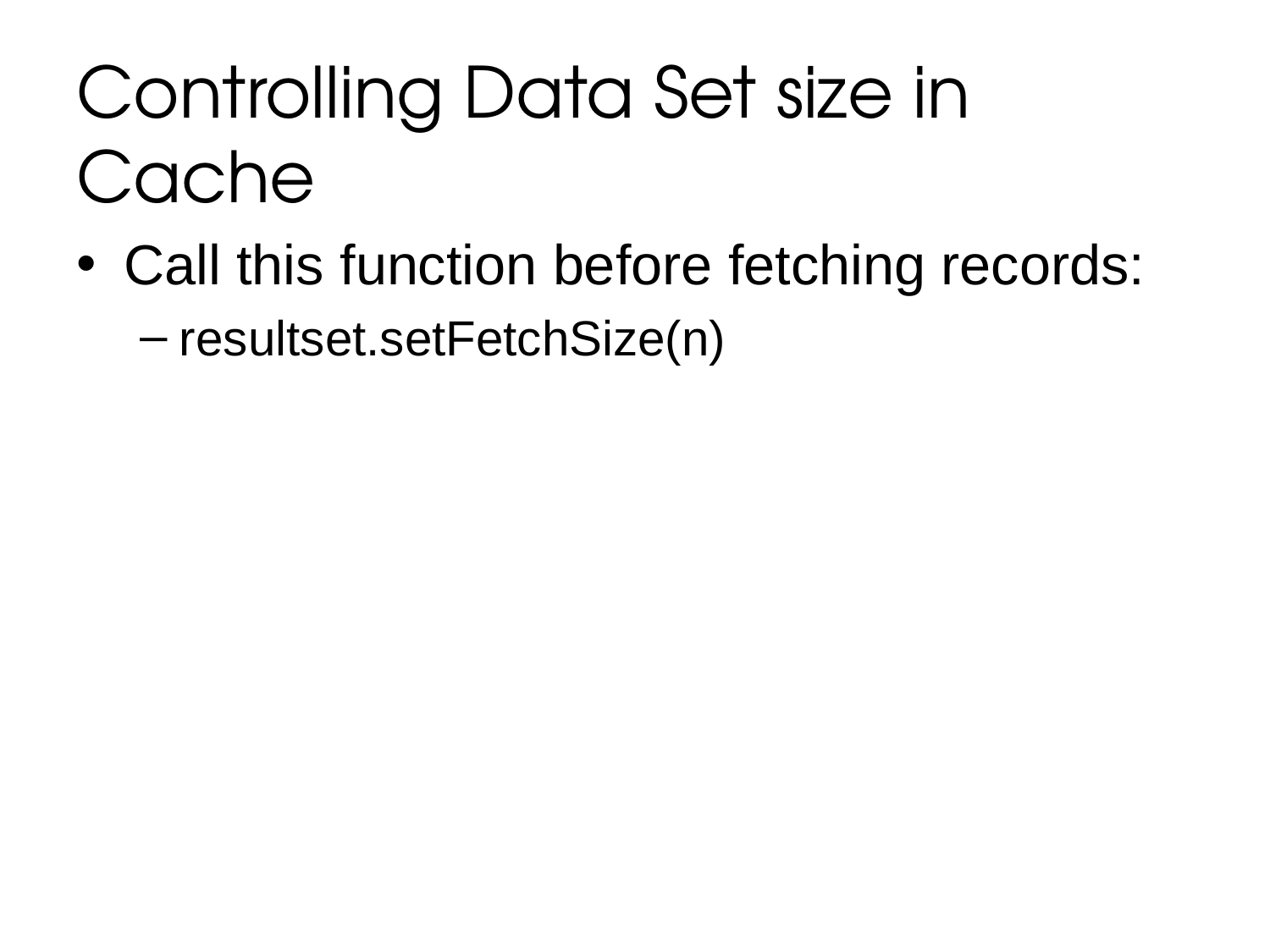

# Controlling Data Set size in Cache
Call this function before fetching records:
resultset.setFetchSize(n)